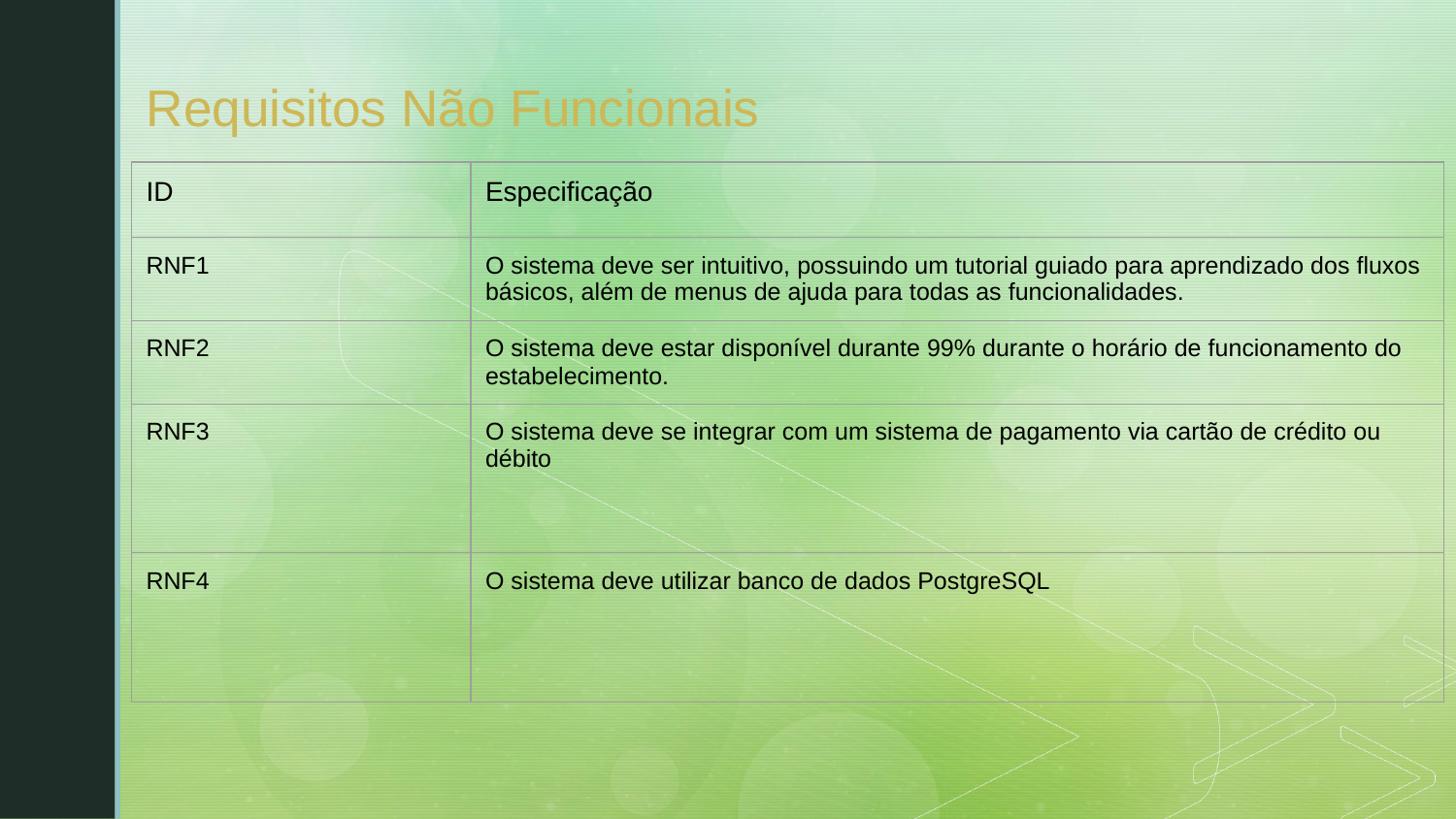

# Requisitos Não Funcionais
| ID | Especificação |
| --- | --- |
| RNF1 | O sistema deve ser intuitivo, possuindo um tutorial guiado para aprendizado dos fluxos básicos, além de menus de ajuda para todas as funcionalidades. |
| RNF2 | O sistema deve estar disponível durante 99% durante o horário de funcionamento do estabelecimento. |
| RNF3 | O sistema deve se integrar com um sistema de pagamento via cartão de crédito ou débito |
| RNF4 | O sistema deve utilizar banco de dados PostgreSQL |